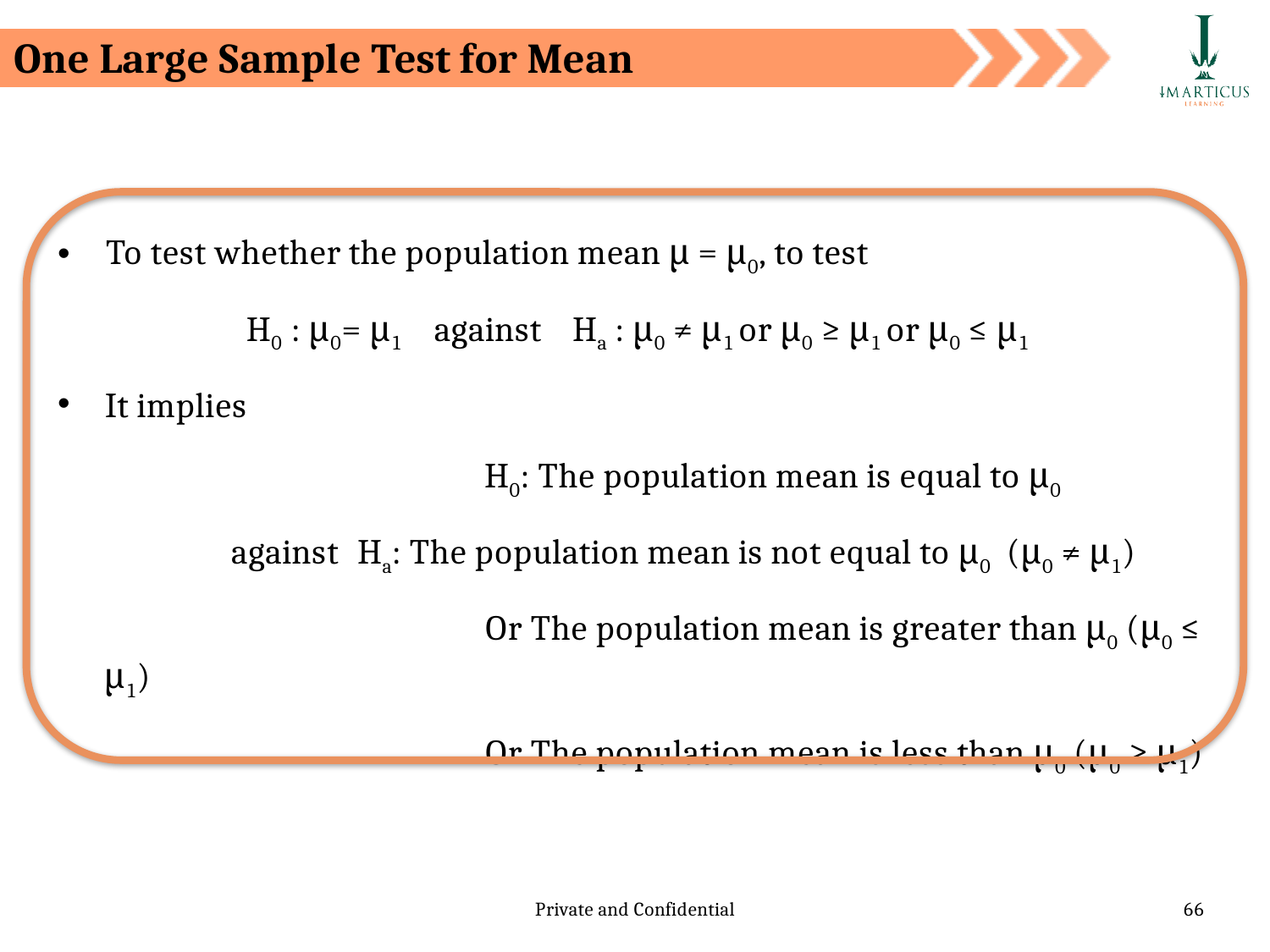

# One Large Sample Test for Mean

To test whether the population mean μ = μ0, to test
H0  : μ0= μ1    against    Ha : μ0 ≠ μ1 or μ0 ≥ μ1 or μ0 ≤ μ1
It implies
			H0: The population mean is equal to μ0
	against 	Ha: The population mean is not equal to μ0  (μ0 ≠ μ1)
			Or The population mean is greater than μ0 (μ0 ≤ μ1)
			Or The population mean is less than μ0 (μ0 ≥ μ1)